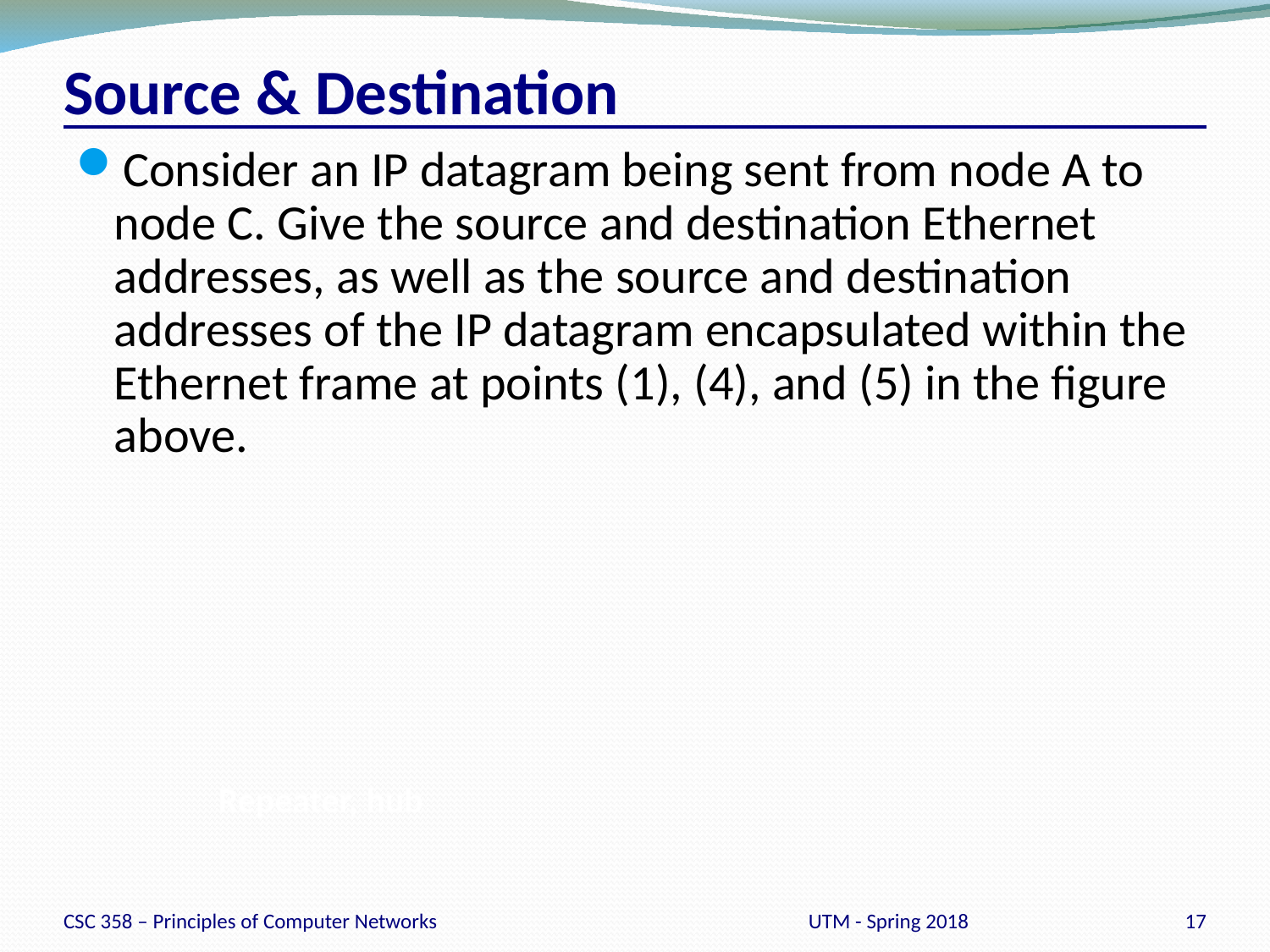

# Source & Destination
Consider an IP datagram being sent from node A to node C. Give the source and destination Ethernet addresses, as well as the source and destination addresses of the IP datagram encapsulated within the Ethernet frame at points (1), (4), and (5) in the figure above.
Repeater, hub
CSC 358 – Principles of Computer Networks
UTM - Spring 2018
17